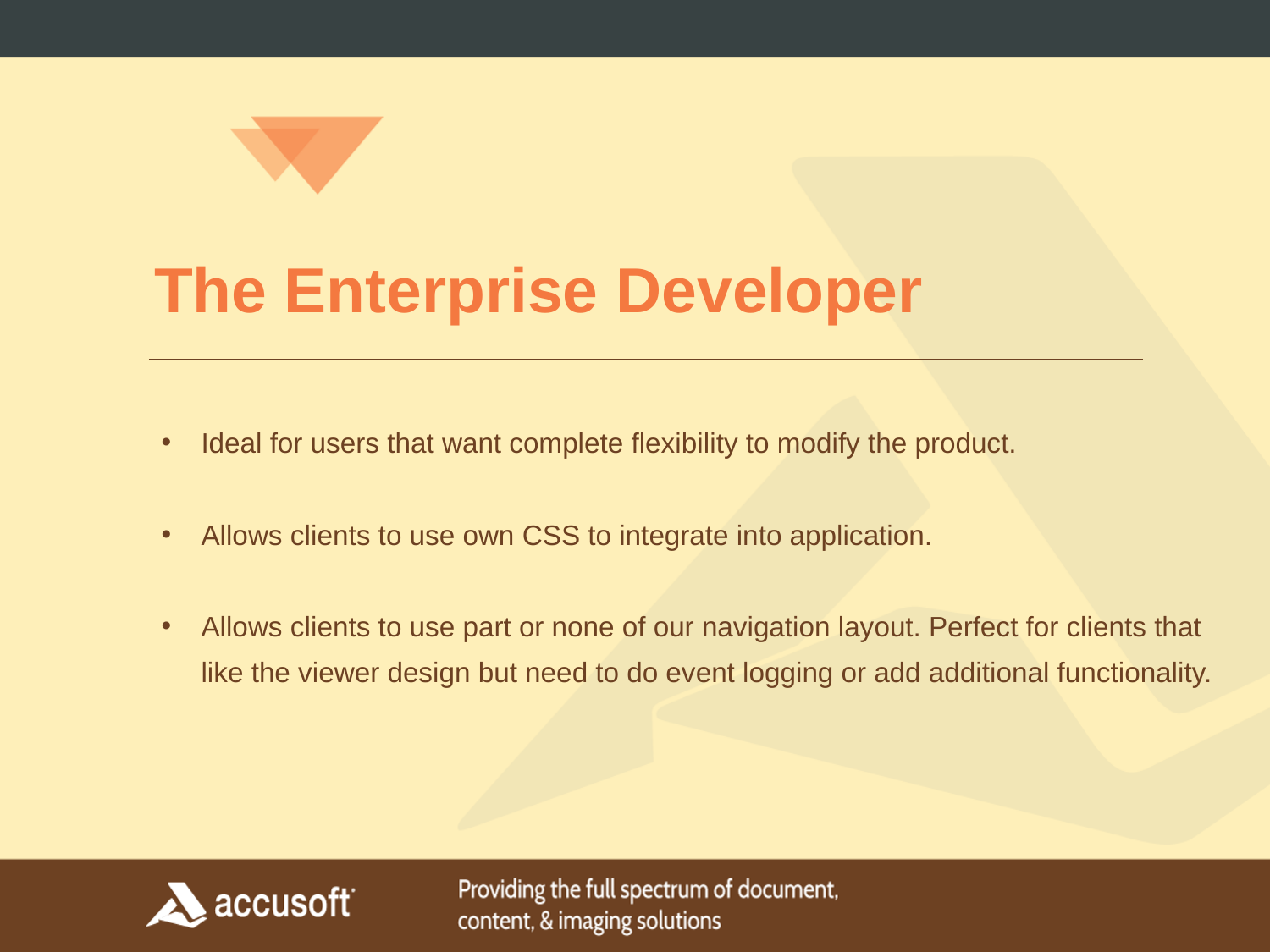

The Enterprise Developer
Ideal for users that want complete flexibility to modify the product.

Allows clients to use own CSS to integrate into application.

Allows clients to use part or none of our navigation layout. Perfect for clients that like the viewer design but need to do event logging or add additional functionality.